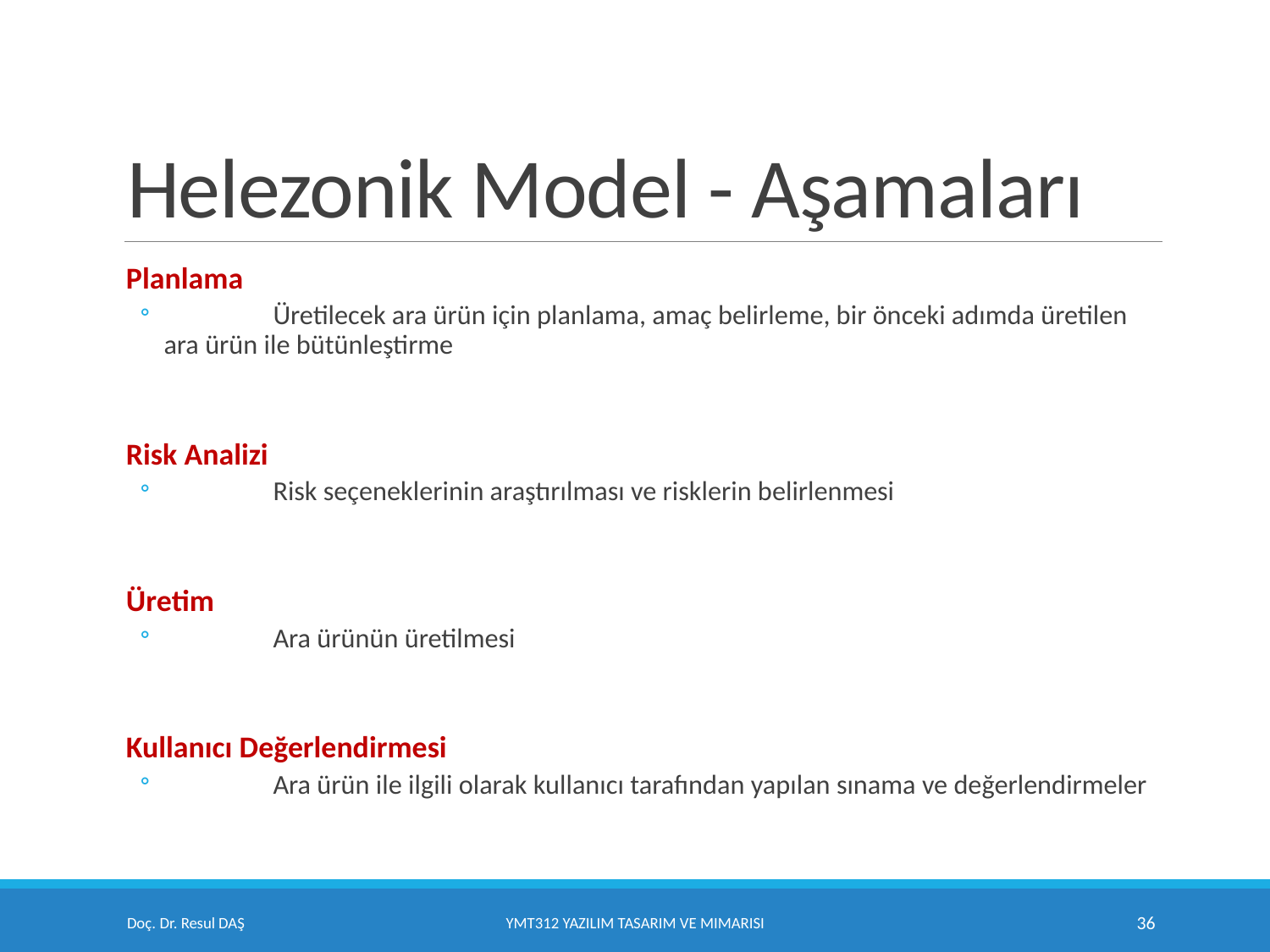

# Helezonik Model - Aşamaları
Planlama
	Üretilecek ara ürün için planlama, amaç belirleme, bir önceki adımda üretilen ara ürün ile bütünleştirme

Risk Analizi
	Risk seçeneklerinin araştırılması ve risklerin belirlenmesi

Üretim
	Ara ürünün üretilmesi

Kullanıcı Değerlendirmesi
	Ara ürün ile ilgili olarak kullanıcı tarafından yapılan sınama ve değerlendirmeler

Doç. Dr. Resul DAŞ
YMT312 Yazılım Tasarım ve Mimarisi
36